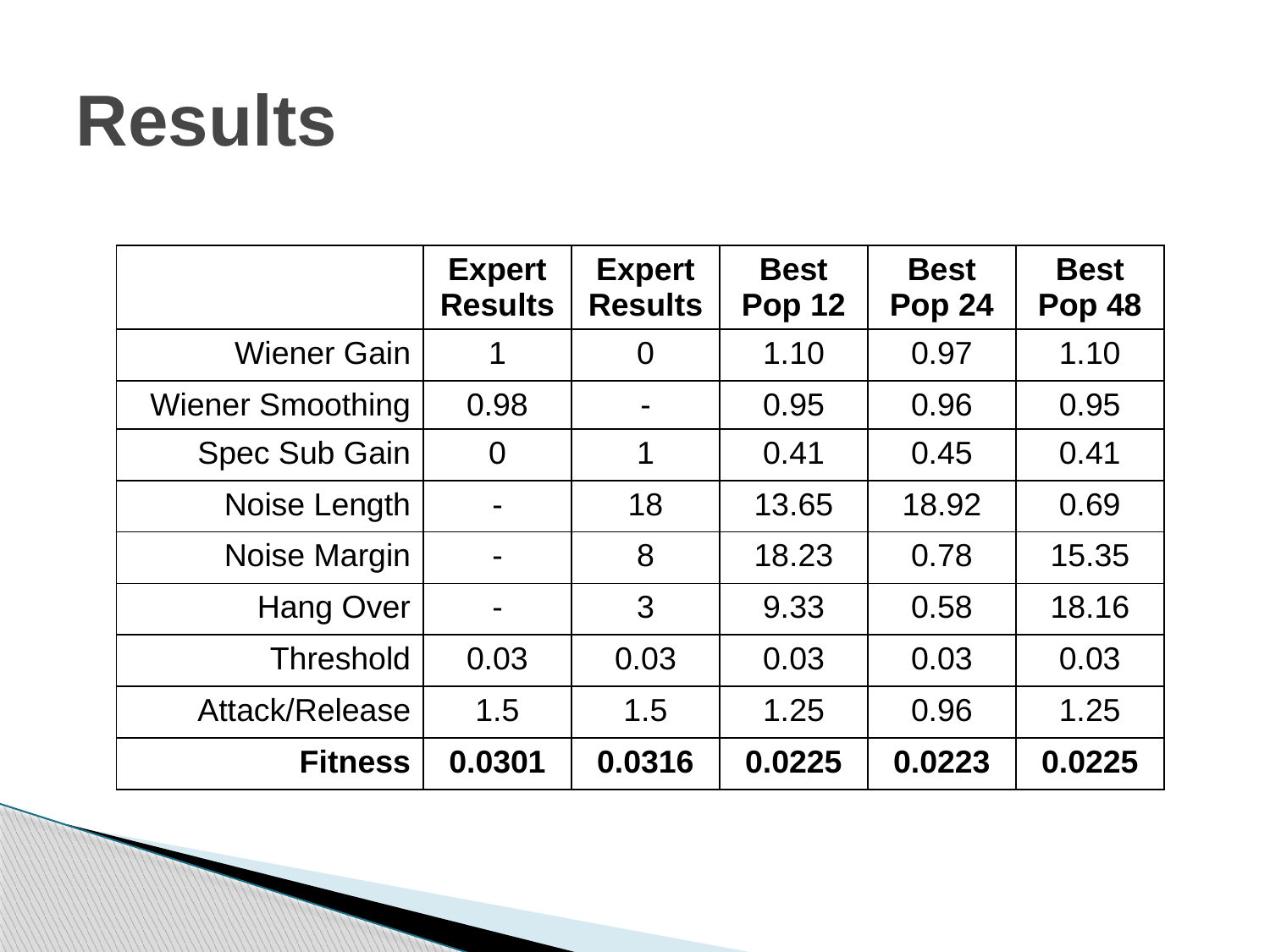

# Results

|  | Expert Results | Expert Results | Best Pop 12 | Best Pop 24 | Best Pop 48 |
| --- | --- | --- | --- | --- | --- |
| Wiener Gain | 1 | 0 | 1.10 | 0.97 | 1.10 |
| Wiener Smoothing | 0.98 | - | 0.95 | 0.96 | 0.95 |
| Spec Sub Gain | 0 | 1 | 0.41 | 0.45 | 0.41 |
| Noise Length | - | 18 | 13.65 | 18.92 | 0.69 |
| Noise Margin | - | 8 | 18.23 | 0.78 | 15.35 |
| Hang Over | - | 3 | 9.33 | 0.58 | 18.16 |
| Threshold | 0.03 | 0.03 | 0.03 | 0.03 | 0.03 |
| Attack/Release | 1.5 | 1.5 | 1.25 | 0.96 | 1.25 |
| Fitness | 0.0301 | 0.0316 | 0.0225 | 0.0223 | 0.0225 |